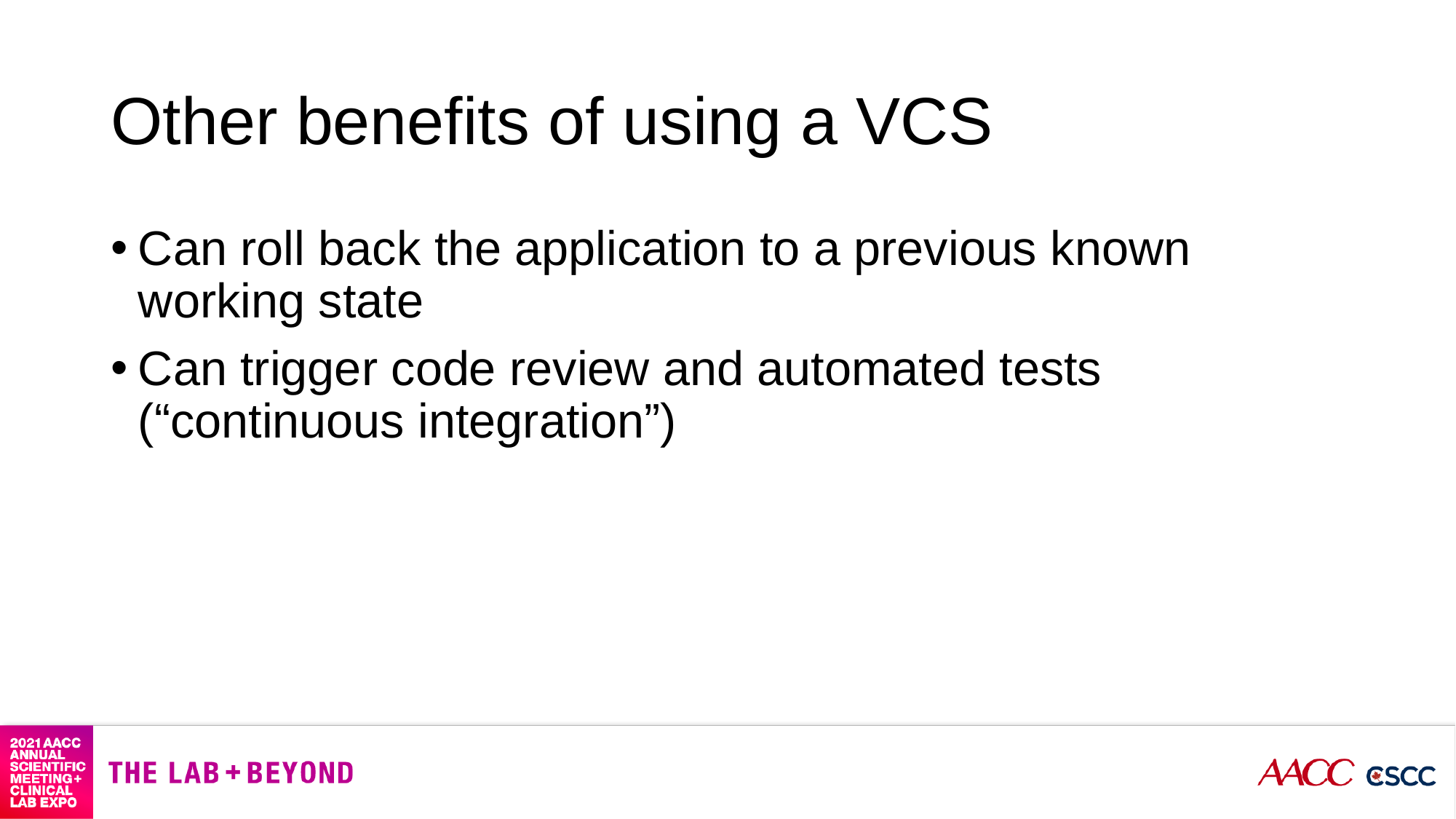

# Other benefits of using a VCS
Can roll back the application to a previous known working state
Can trigger code review and automated tests (“continuous integration”)